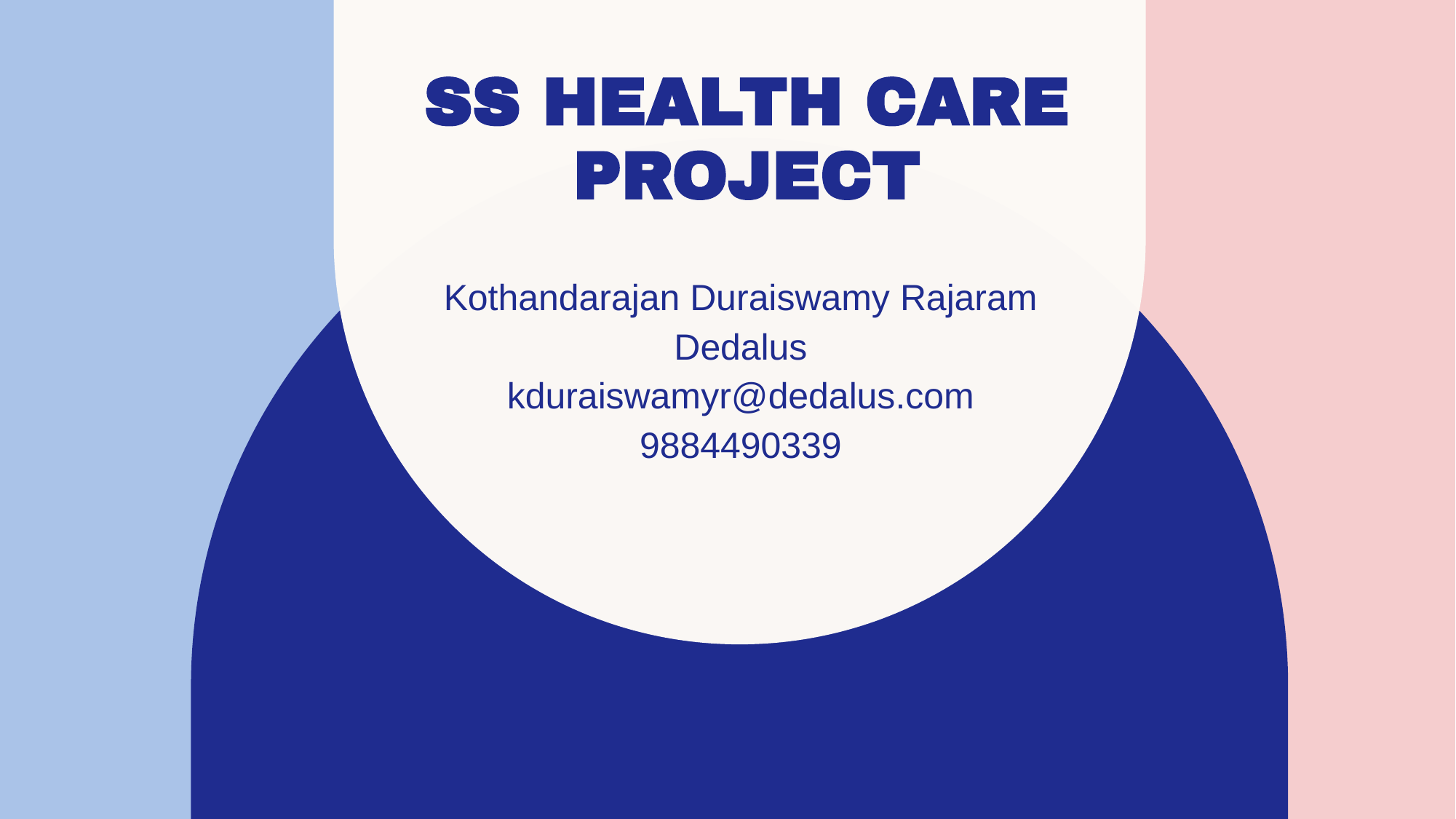

# SS Health CARE PROJECT

Kothandarajan Duraiswamy Rajaram​
Dedalus
kduraiswamyr@dedalus.com
9884490339